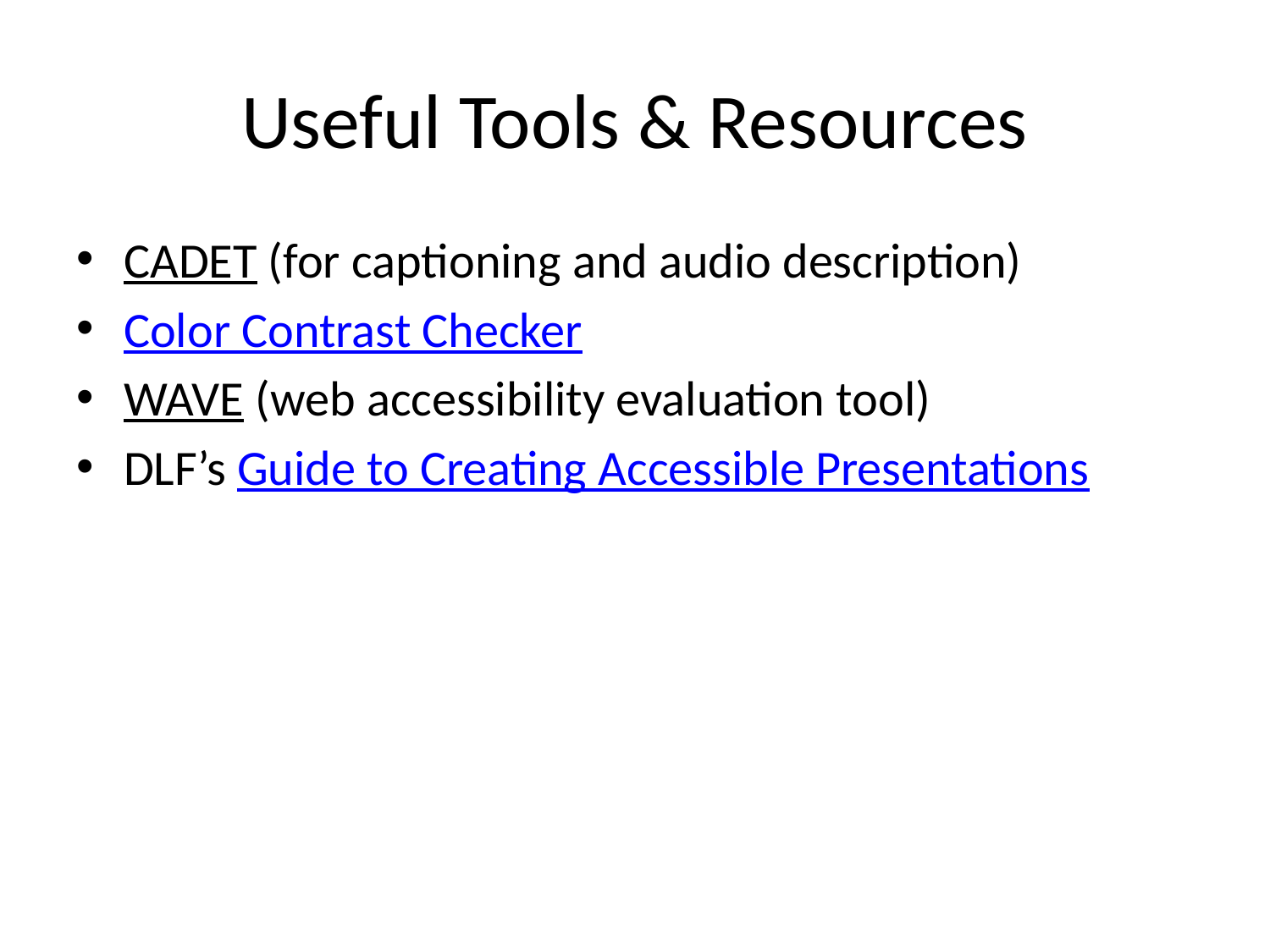

# Useful Tools & Resources
CADET (for captioning and audio description)
Color Contrast Checker
WAVE (web accessibility evaluation tool)
DLF’s Guide to Creating Accessible Presentations